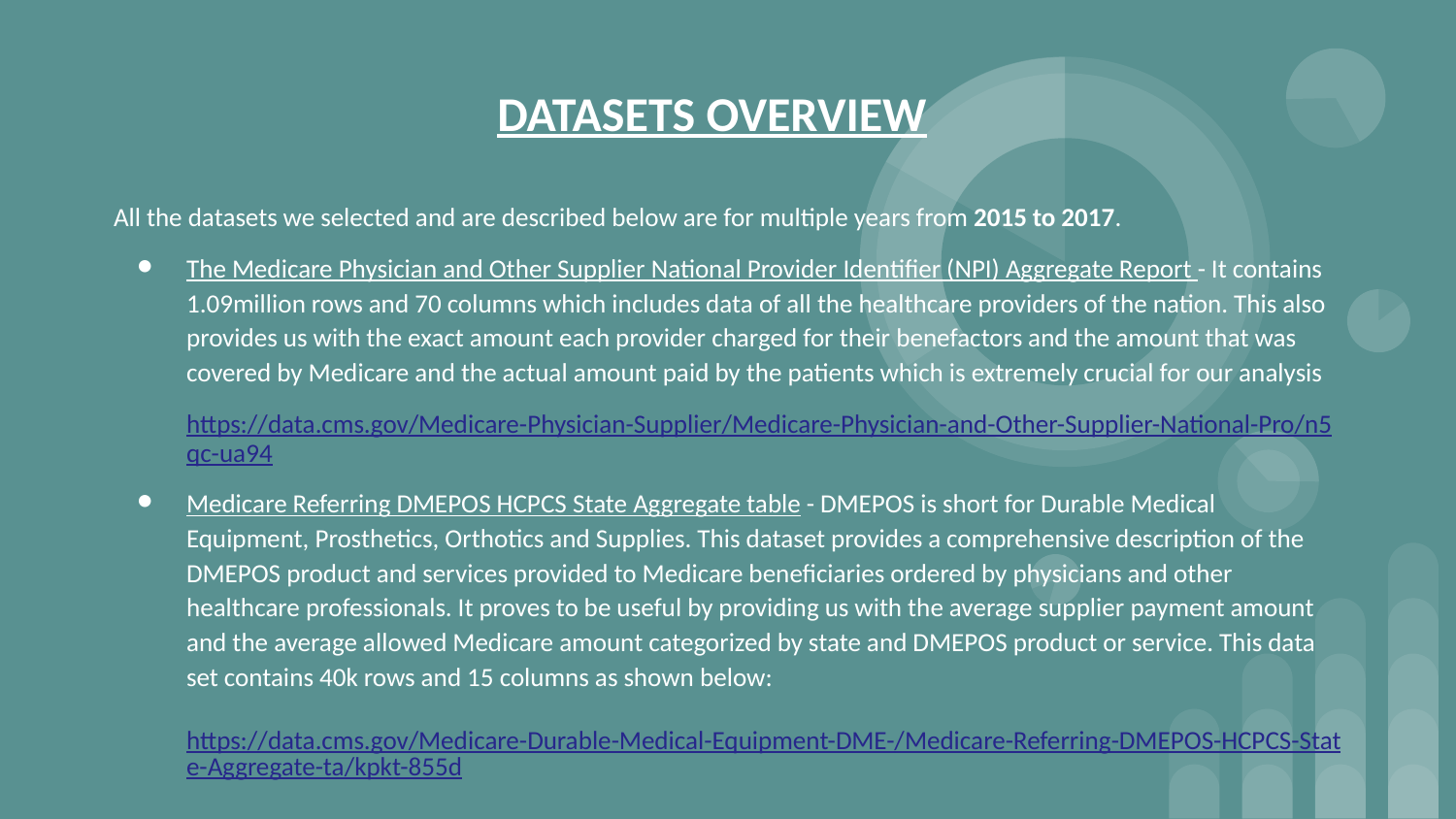

# DATASETS OVERVIEW
All the datasets we selected and are described below are for multiple years from 2015 to 2017.
The Medicare Physician and Other Supplier National Provider Identifier (NPI) Aggregate Report - It contains 1.09million rows and 70 columns which includes data of all the healthcare providers of the nation. This also provides us with the exact amount each provider charged for their benefactors and the amount that was covered by Medicare and the actual amount paid by the patients which is extremely crucial for our analysis
https://data.cms.gov/Medicare-Physician-Supplier/Medicare-Physician-and-Other-Supplier-National-Pro/n5qc-ua94
Medicare Referring DMEPOS HCPCS State Aggregate table - DMEPOS is short for Durable Medical Equipment, Prosthetics, Orthotics and Supplies. This dataset provides a comprehensive description of the DMEPOS product and services provided to Medicare beneficiaries ordered by physicians and other healthcare professionals. It proves to be useful by providing us with the average supplier payment amount and the average allowed Medicare amount categorized by state and DMEPOS product or service. This data set contains 40k rows and 15 columns as shown below:

https://data.cms.gov/Medicare-Durable-Medical-Equipment-DME-/Medicare-Referring-DMEPOS-HCPCS-State-Aggregate-ta/kpkt-855d